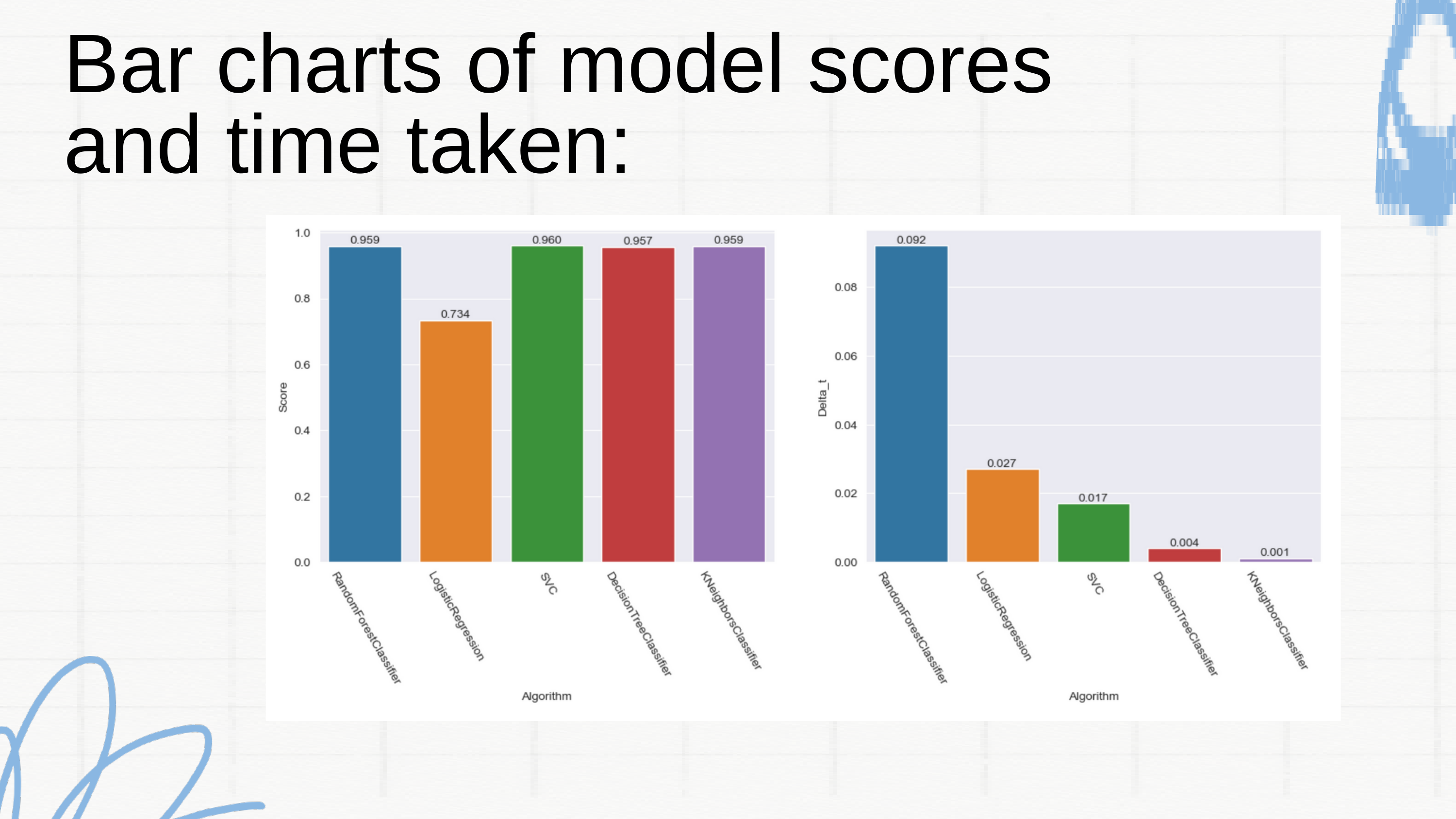

Bar charts of model scores and time taken: